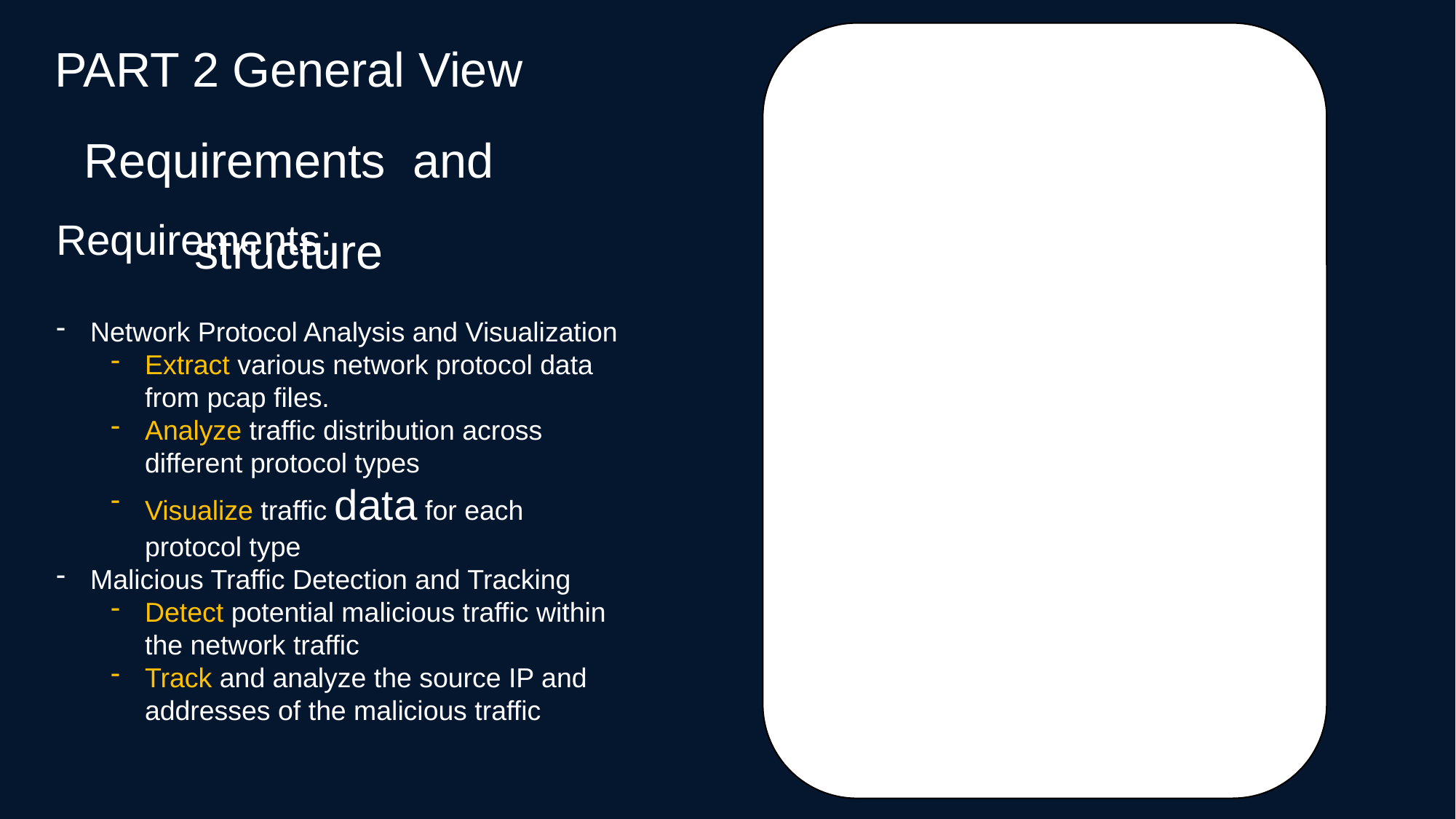

PART 2 General View
Requirements  and structure

Requirements:

Network Protocol Analysis and Visualization
Extract various network protocol data from pcap files.
Analyze traffic distribution across different protocol types
Visualize traffic data for each protocol type
Malicious Traffic Detection and Tracking
Detect potential malicious traffic within the network traffic
Track and analyze the source IP and addresses of the malicious traffic